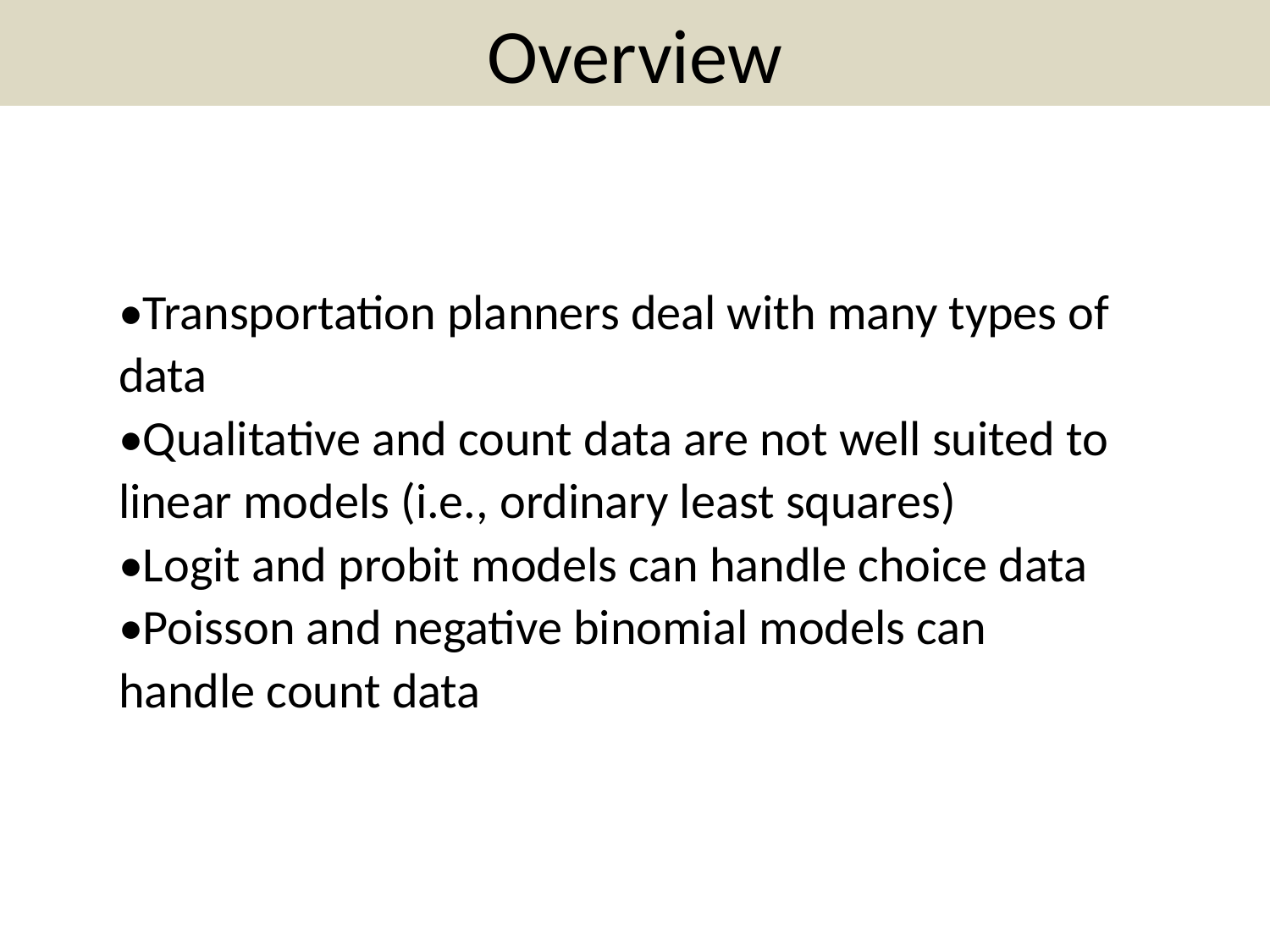

# Overview

•Transportation planners deal with many types of
data
•Qualitative and count data are not well suited to
linear models (i.e., ordinary least squares)
•Logit and probit models can handle choice data
•Poisson and negative binomial models can
handle count data